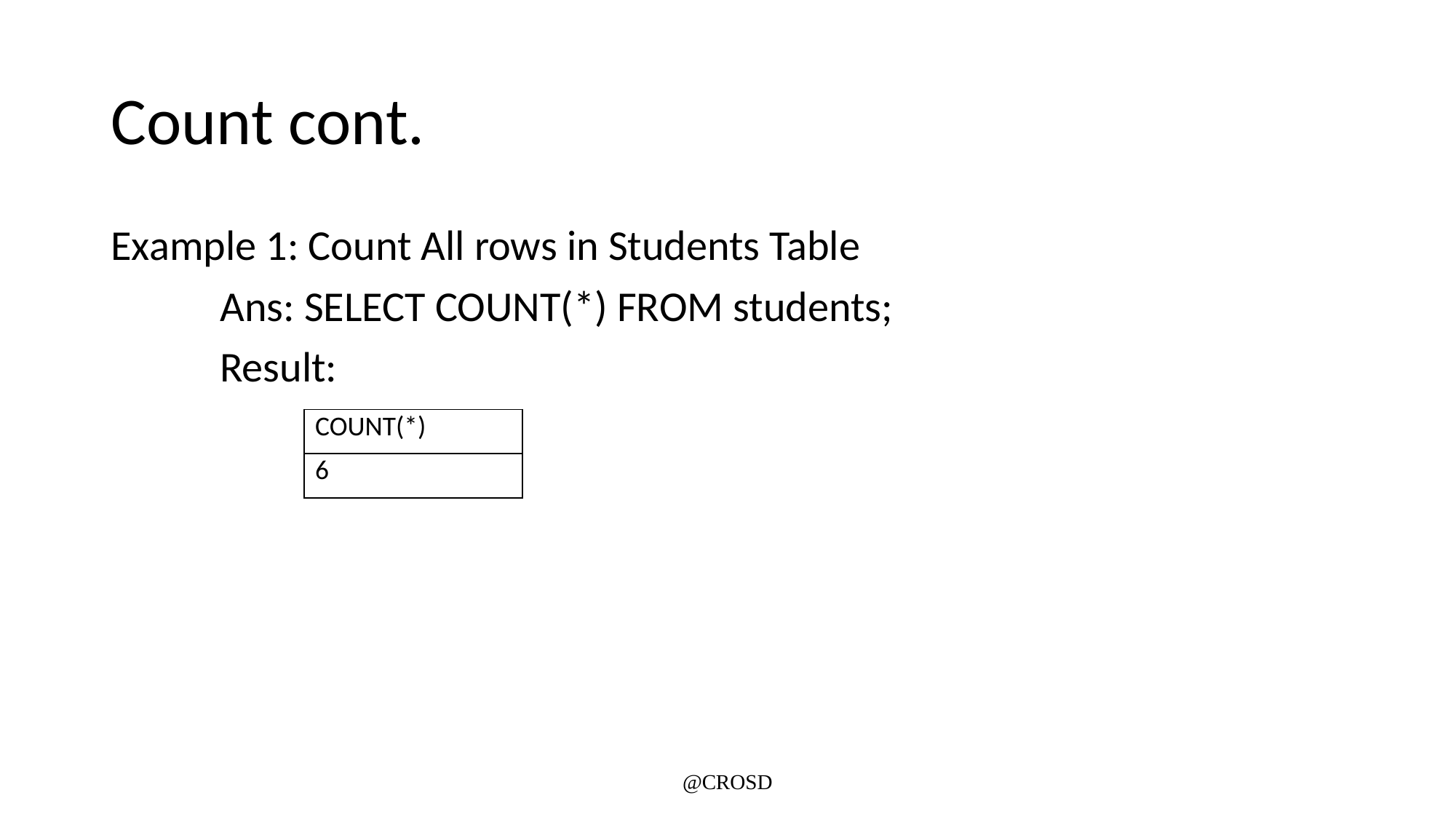

# Count cont.
Example 1: Count All rows in Students Table
	Ans: SELECT COUNT(*) FROM students;
	Result:

| COUNT(\*) |
| --- |
| 6 |
@CROSD
24